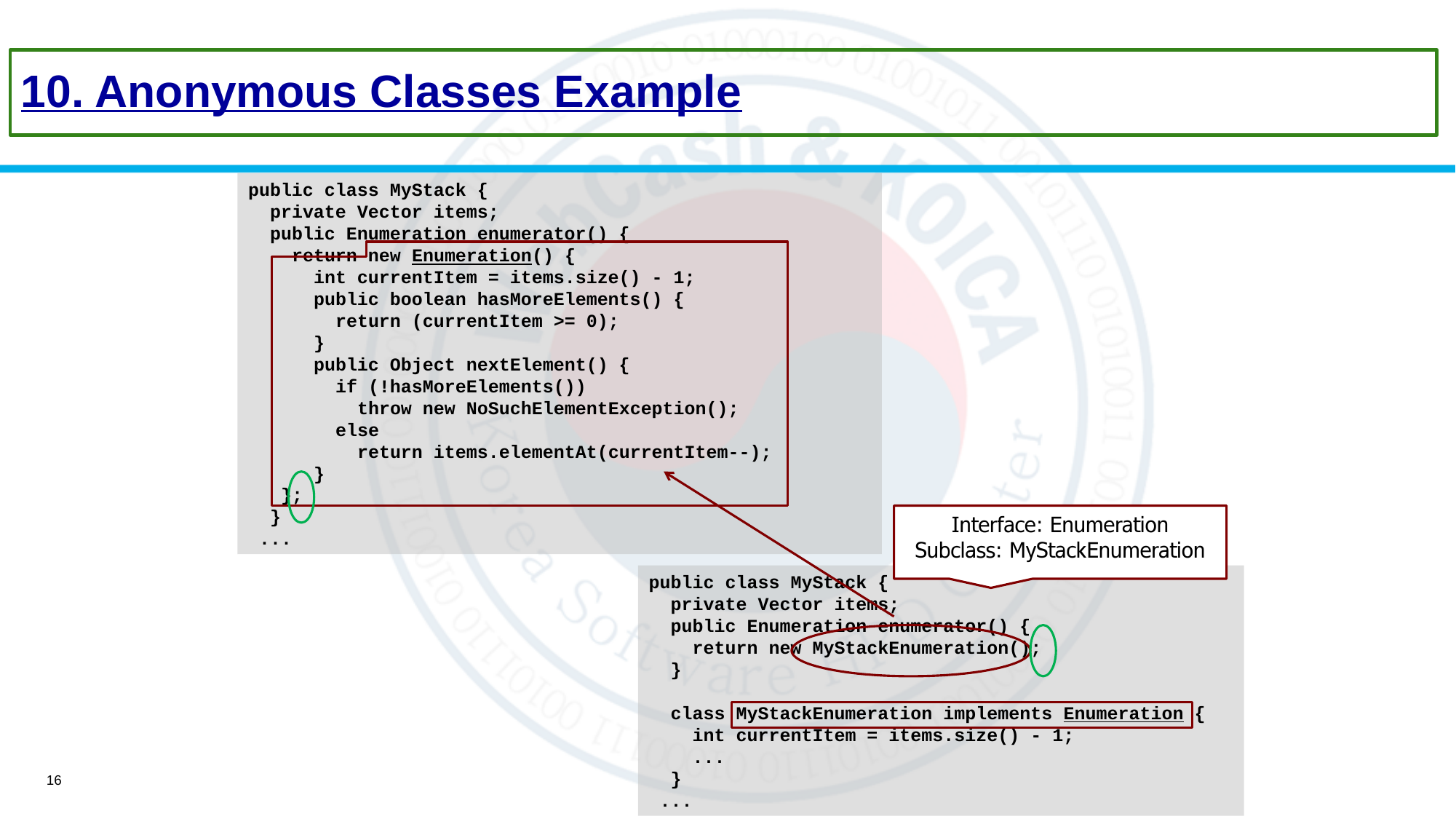

# 10. Anonymous Classes Example
public class MyStack {
  private Vector items;
  public Enumeration enumerator() {
    return new Enumeration() {
      int currentItem = items.size() - 1;
      public boolean hasMoreElements() {
        return (currentItem >= 0);
      }
      public Object nextElement() {
        if (!hasMoreElements())
          throw new NoSuchElementException();
        else
          return items.elementAt(currentItem--);
      }
   };
  }
 ...

Interface: Enumeration
Subclass: MyStackEnumeration
public class MyStack {
  private Vector items;
  public Enumeration enumerator() {
    return new MyStackEnumeration();
  }

  class MyStackEnumeration implements Enumeration {
    int currentItem = items.size() - 1;
    ...
  }
 ...

16